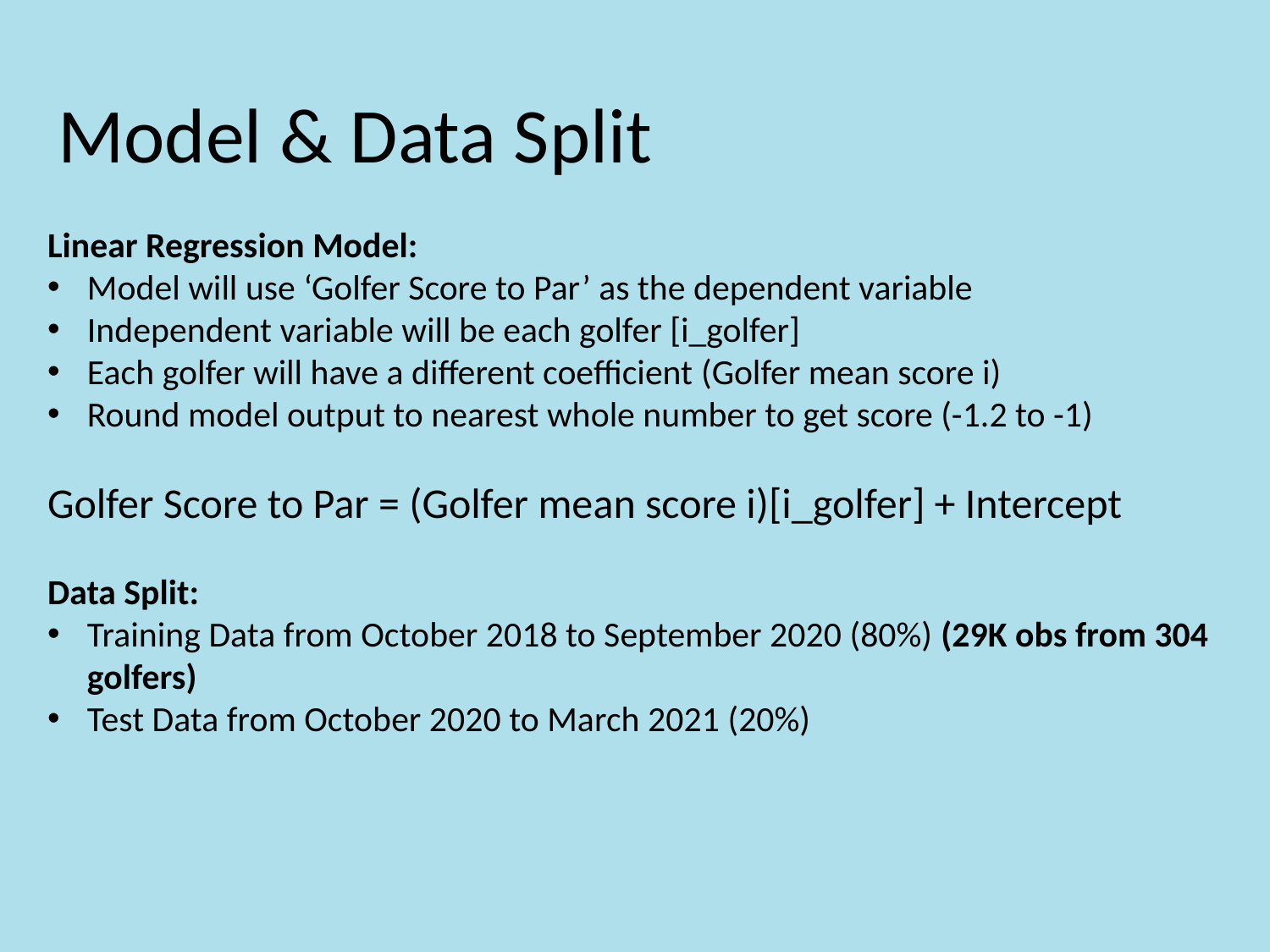

# Model & Data Split
Linear Regression Model:
Model will use ‘Golfer Score to Par’ as the dependent variable
Independent variable will be each golfer [i_golfer]
Each golfer will have a different coefficient (Golfer mean score i)
Round model output to nearest whole number to get score (-1.2 to -1)

Golfer Score to Par = (Golfer mean score i)[i_golfer] + Intercept

Data Split:
Training Data from October 2018 to September 2020 (80%) (29K obs from 304 golfers)
Test Data from October 2020 to March 2021 (20%)